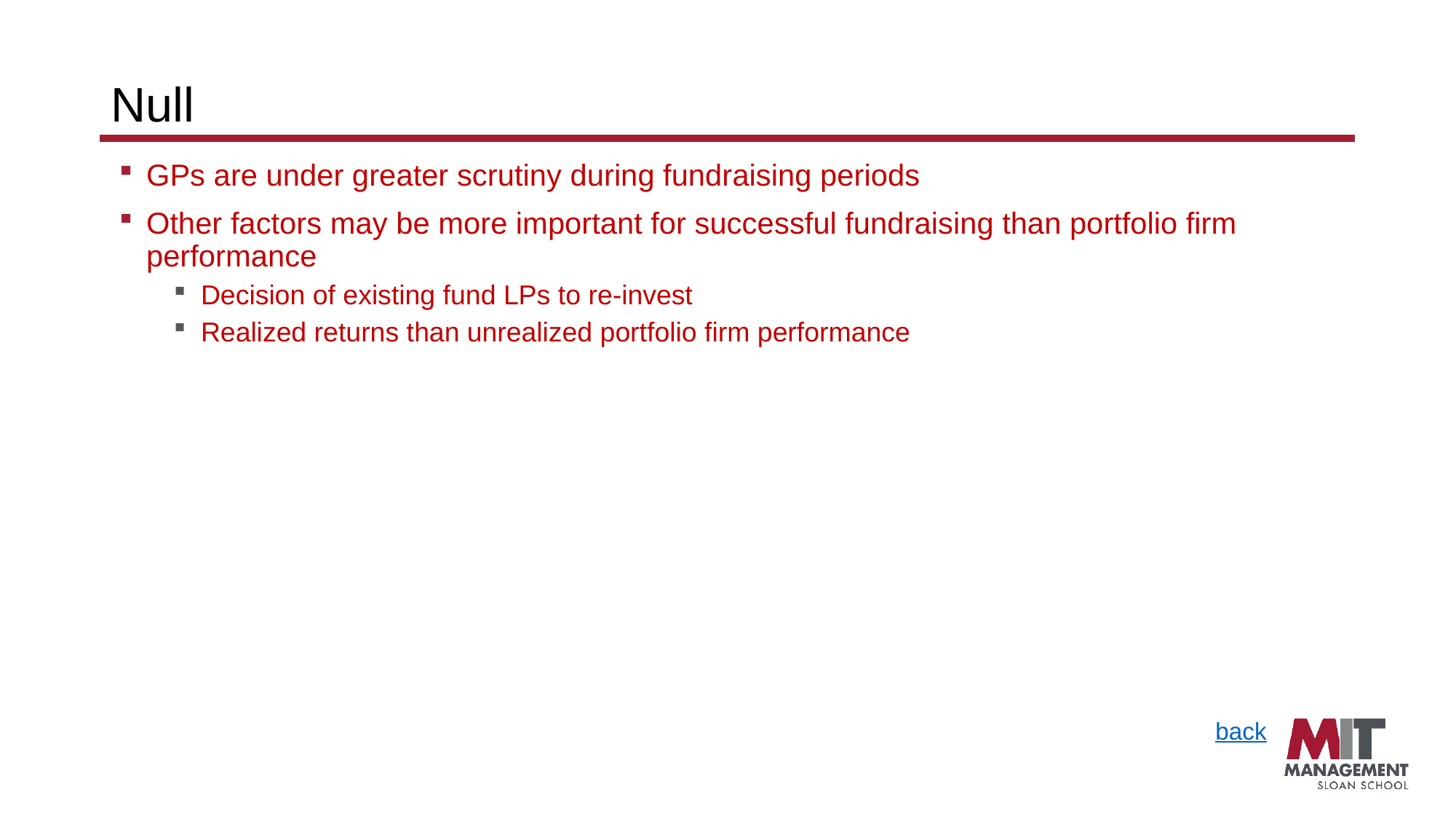

# Null
GPs are under greater scrutiny during fundraising periods
Other factors may be more important for successful fundraising than portfolio firm performance
Decision of existing fund LPs to re-invest
Realized returns than unrealized portfolio firm performance

back